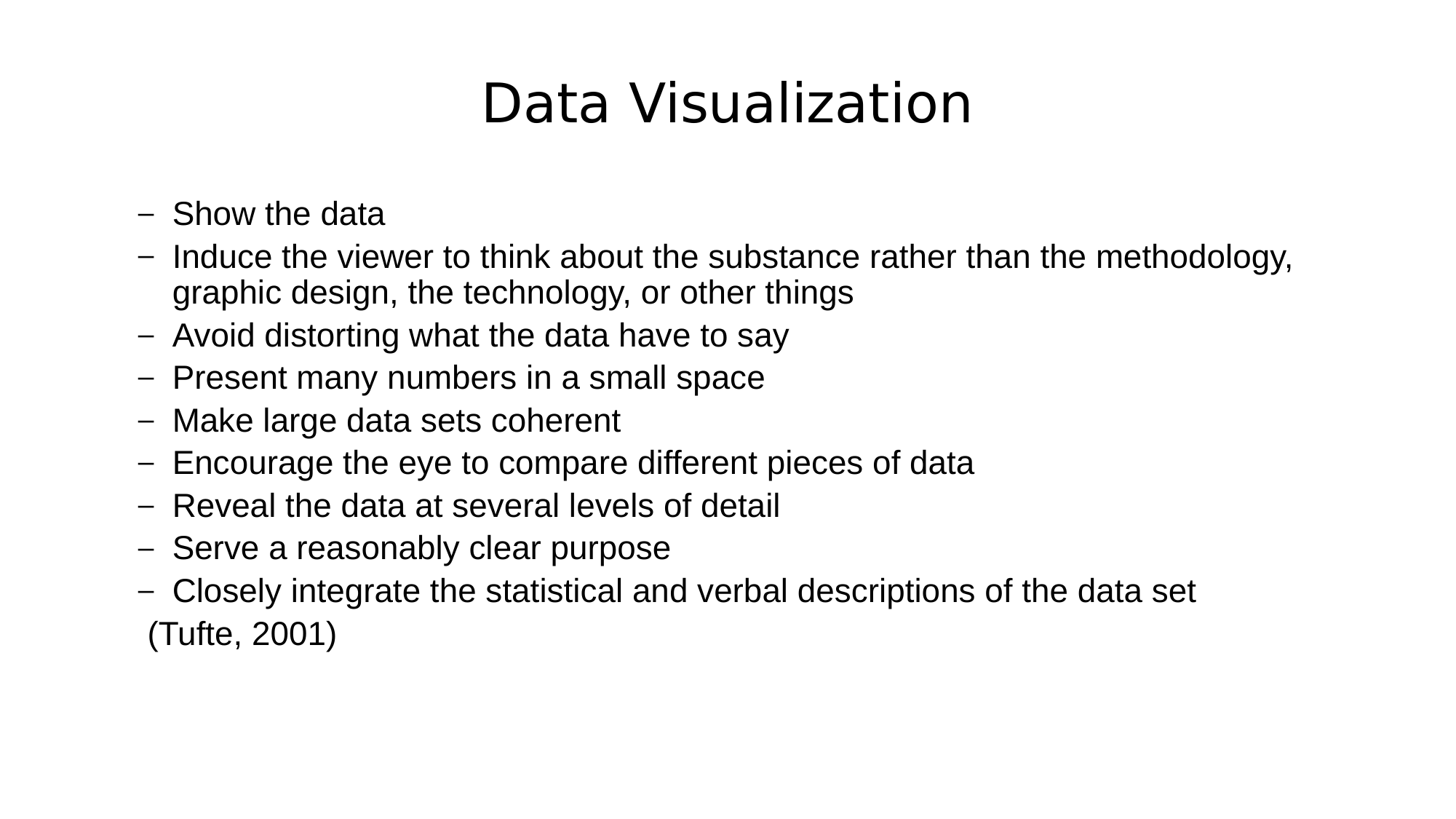

# Data Visualization
Show the data
Induce the viewer to think about the substance rather than the methodology, graphic design, the technology, or other things
Avoid distorting what the data have to say
Present many numbers in a small space
Make large data sets coherent
Encourage the eye to compare different pieces of data
Reveal the data at several levels of detail
Serve a reasonably clear purpose
Closely integrate the statistical and verbal descriptions of the data set
 (Tufte, 2001)